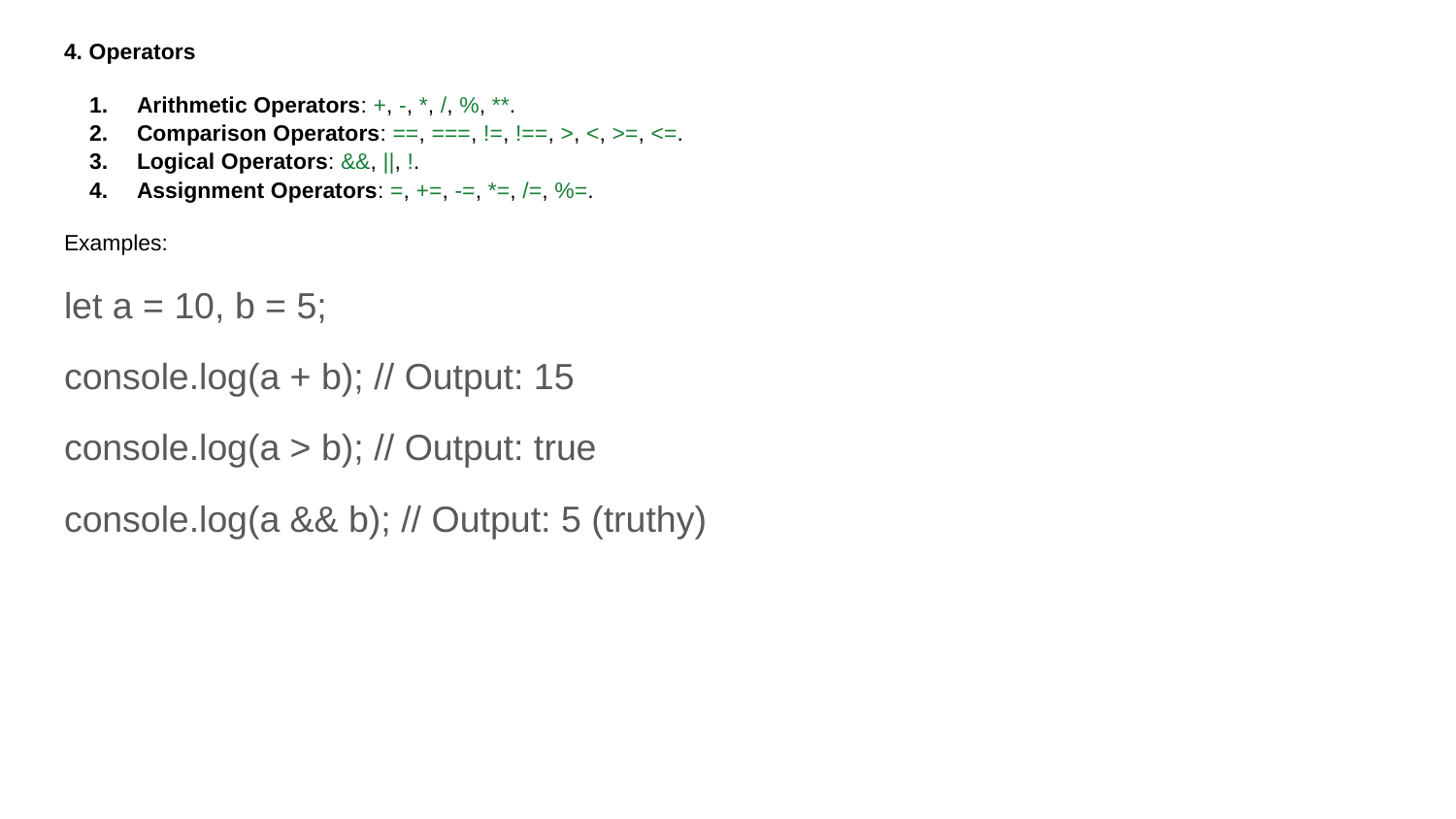

4. Operators
Arithmetic Operators: +, -, *, /, %, **.
Comparison Operators: ==, ===, !=, !==, >, <, >=, <=.
Logical Operators: &&, ||, !.
Assignment Operators: =, +=, -=, *=, /=, %=.
Examples:
let a = 10, b = 5;
console.log(a + b); // Output: 15
console.log(a > b); // Output: true
console.log(a && b); // Output: 5 (truthy)